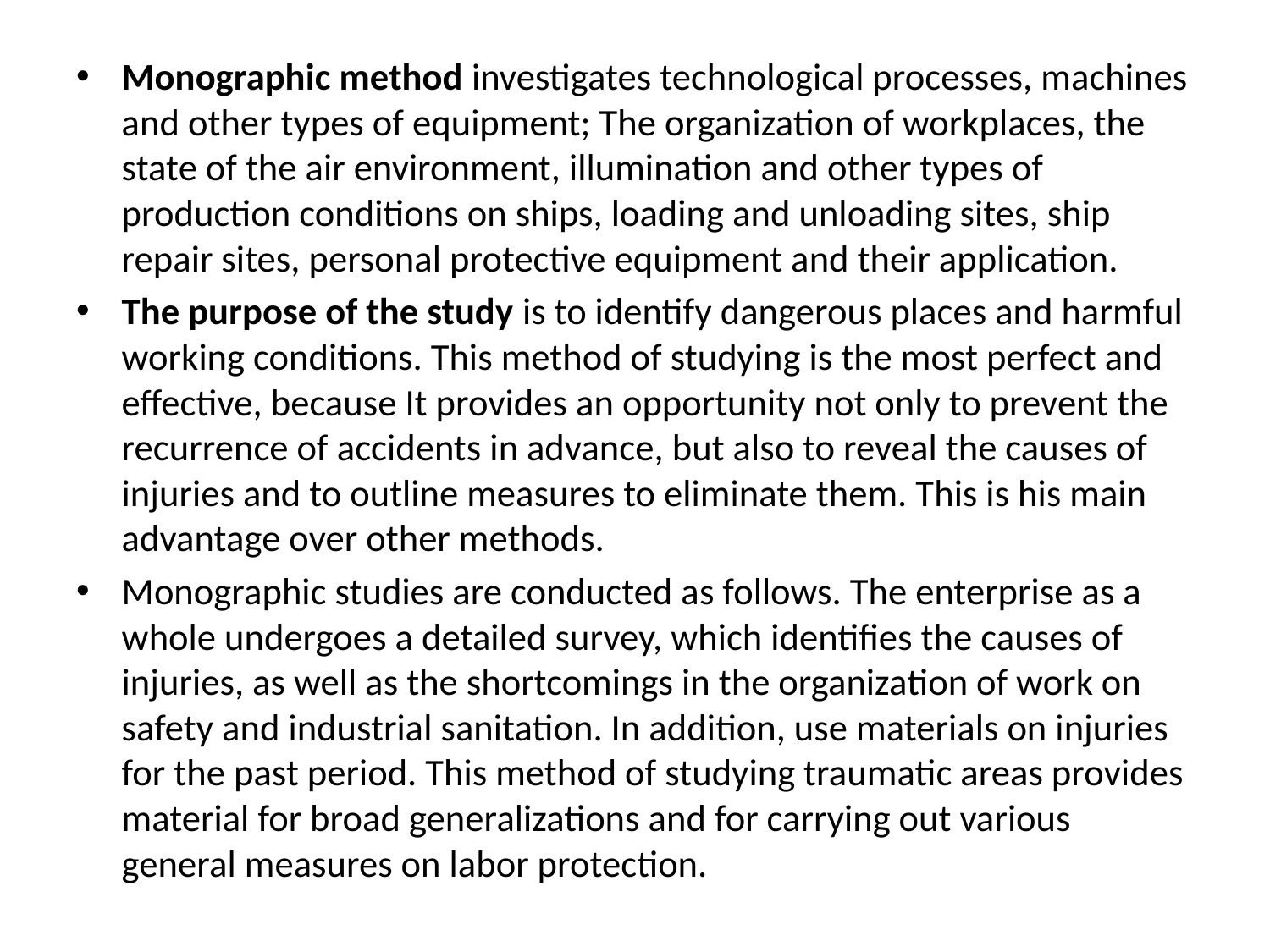

Monographic method investigates technological processes, machines and other types of equipment; The organization of workplaces, the state of the air environment, illumination and other types of production conditions on ships, loading and unloading sites, ship repair sites, personal protective equipment and their application.
The purpose of the study is to identify dangerous places and harmful working conditions. This method of studying is the most perfect and effective, because It provides an opportunity not only to prevent the recurrence of accidents in advance, but also to reveal the causes of injuries and to outline measures to eliminate them. This is his main advantage over other methods.
Monographic studies are conducted as follows. The enterprise as a whole undergoes a detailed survey, which identifies the causes of injuries, as well as the shortcomings in the organization of work on safety and industrial sanitation. In addition, use materials on injuries for the past period. This method of studying traumatic areas provides material for broad generalizations and for carrying out various general measures on labor protection.